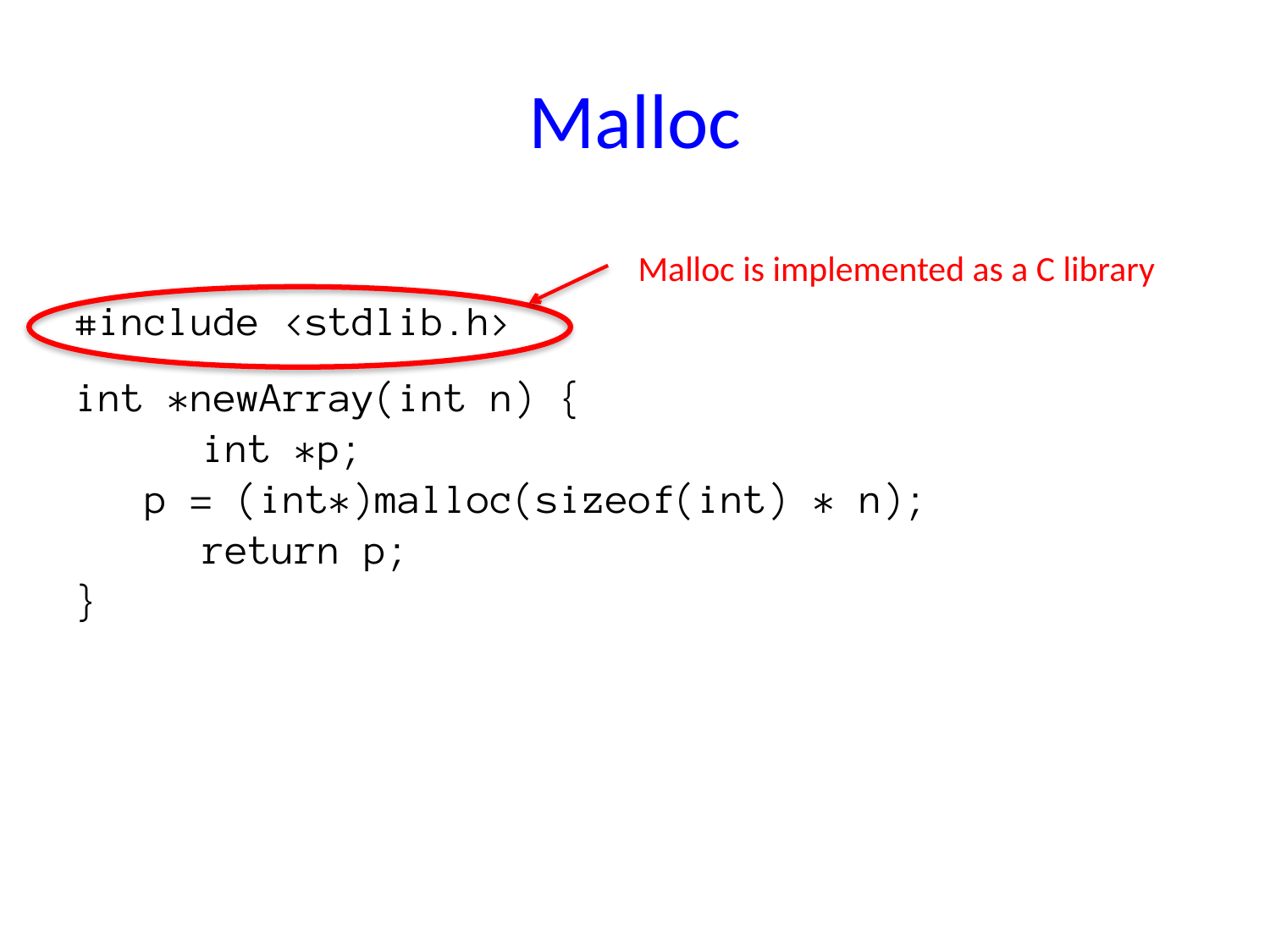

# Malloc
Malloc is implemented as a C library

#include <stdlib.h>

int *newArray(int n) {
	int *p;
   p = (int*)malloc(sizeof(int) * n);
	return p;
}